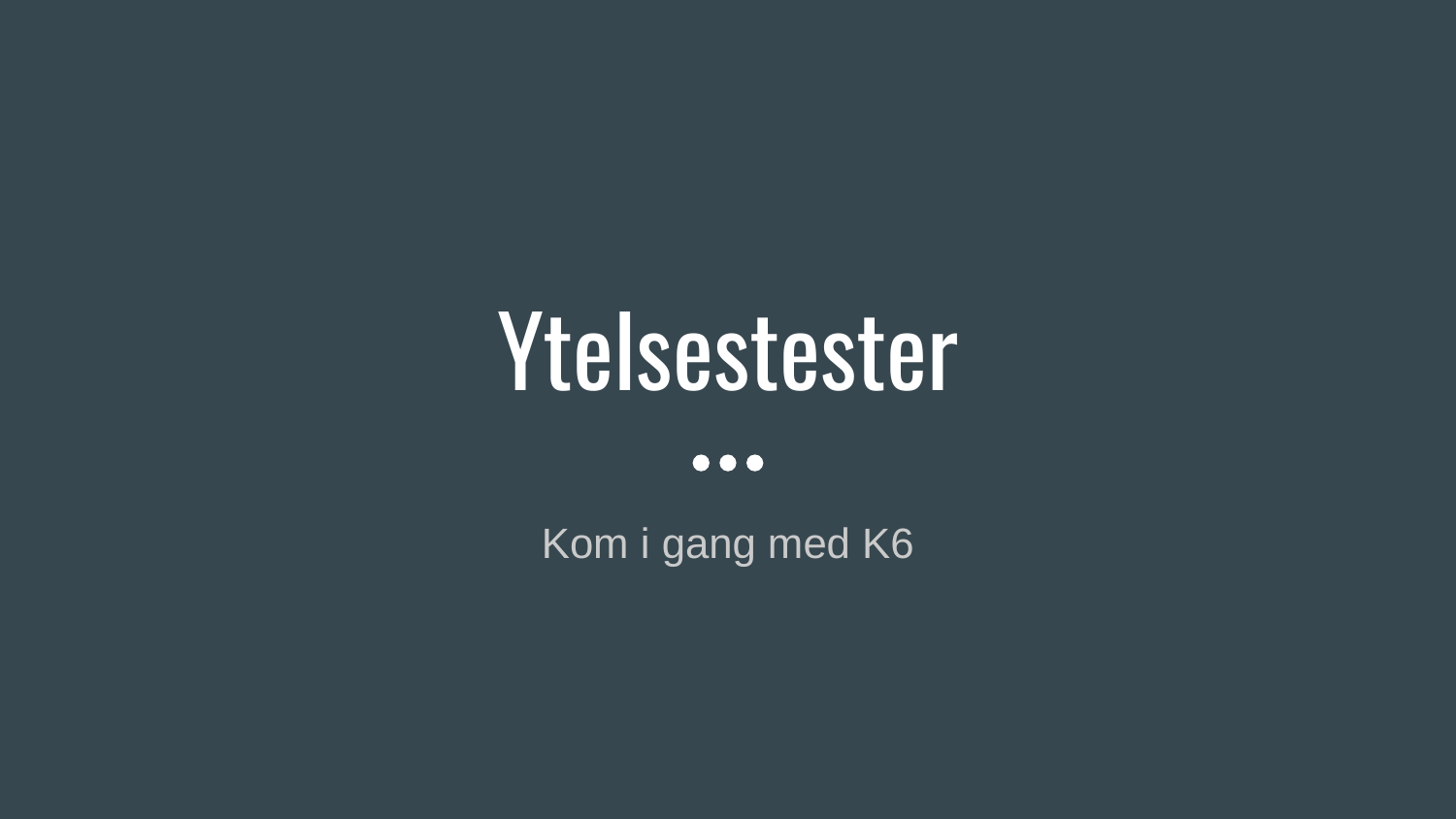

# Ytelsestester
Kom i gang med K6